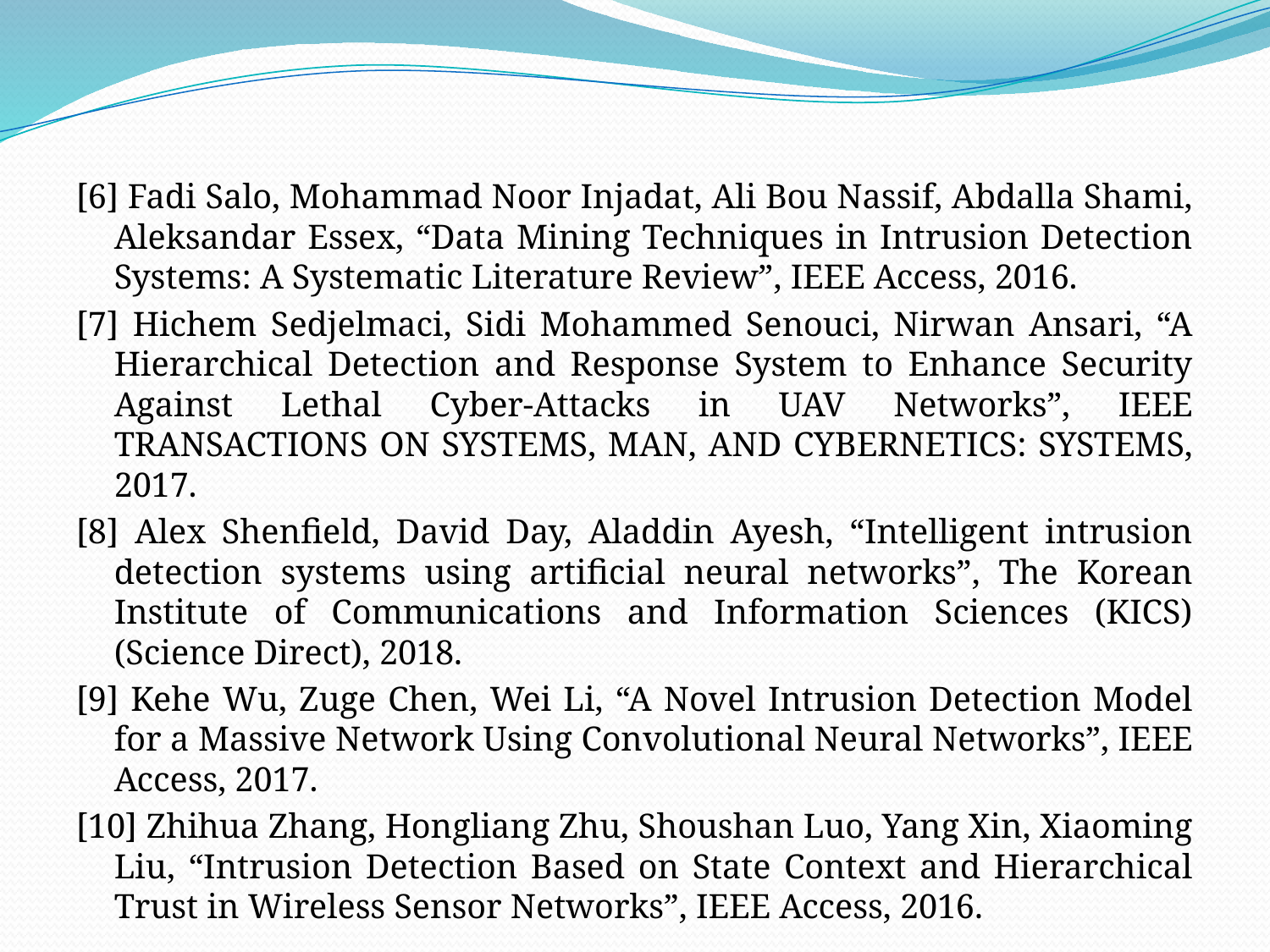

[6] Fadi Salo, Mohammad Noor Injadat, Ali Bou Nassif, Abdalla Shami, Aleksandar Essex, “Data Mining Techniques in Intrusion Detection Systems: A Systematic Literature Review”, IEEE Access, 2016.
[7] Hichem Sedjelmaci, Sidi Mohammed Senouci, Nirwan Ansari, “A Hierarchical Detection and Response System to Enhance Security Against Lethal Cyber-Attacks in UAV Networks”, IEEE TRANSACTIONS ON SYSTEMS, MAN, AND CYBERNETICS: SYSTEMS, 2017.
[8] Alex Shenfield, David Day, Aladdin Ayesh, “Intelligent intrusion detection systems using artificial neural networks”, The Korean Institute of Communications and Information Sciences (KICS) (Science Direct), 2018.
[9] Kehe Wu, Zuge Chen, Wei Li, “A Novel Intrusion Detection Model for a Massive Network Using Convolutional Neural Networks”, IEEE Access, 2017.
[10] Zhihua Zhang, Hongliang Zhu, Shoushan Luo, Yang Xin, Xiaoming Liu, “Intrusion Detection Based on State Context and Hierarchical Trust in Wireless Sensor Networks”, IEEE Access, 2016.